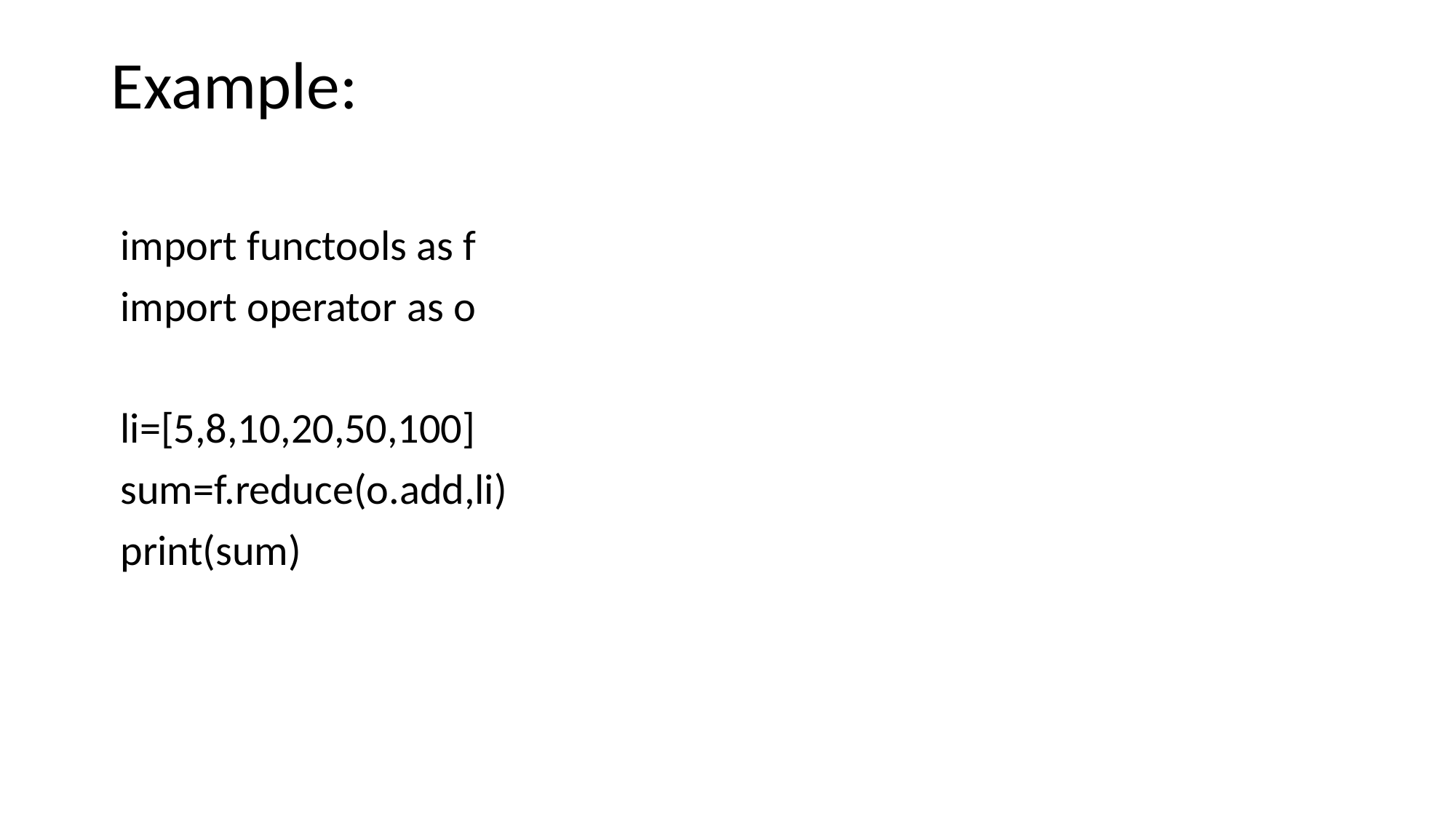

# Example:
 import functools as f
 import operator as o

 li=[5,8,10,20,50,100]
 sum=f.reduce(o.add,li)
 print(sum)